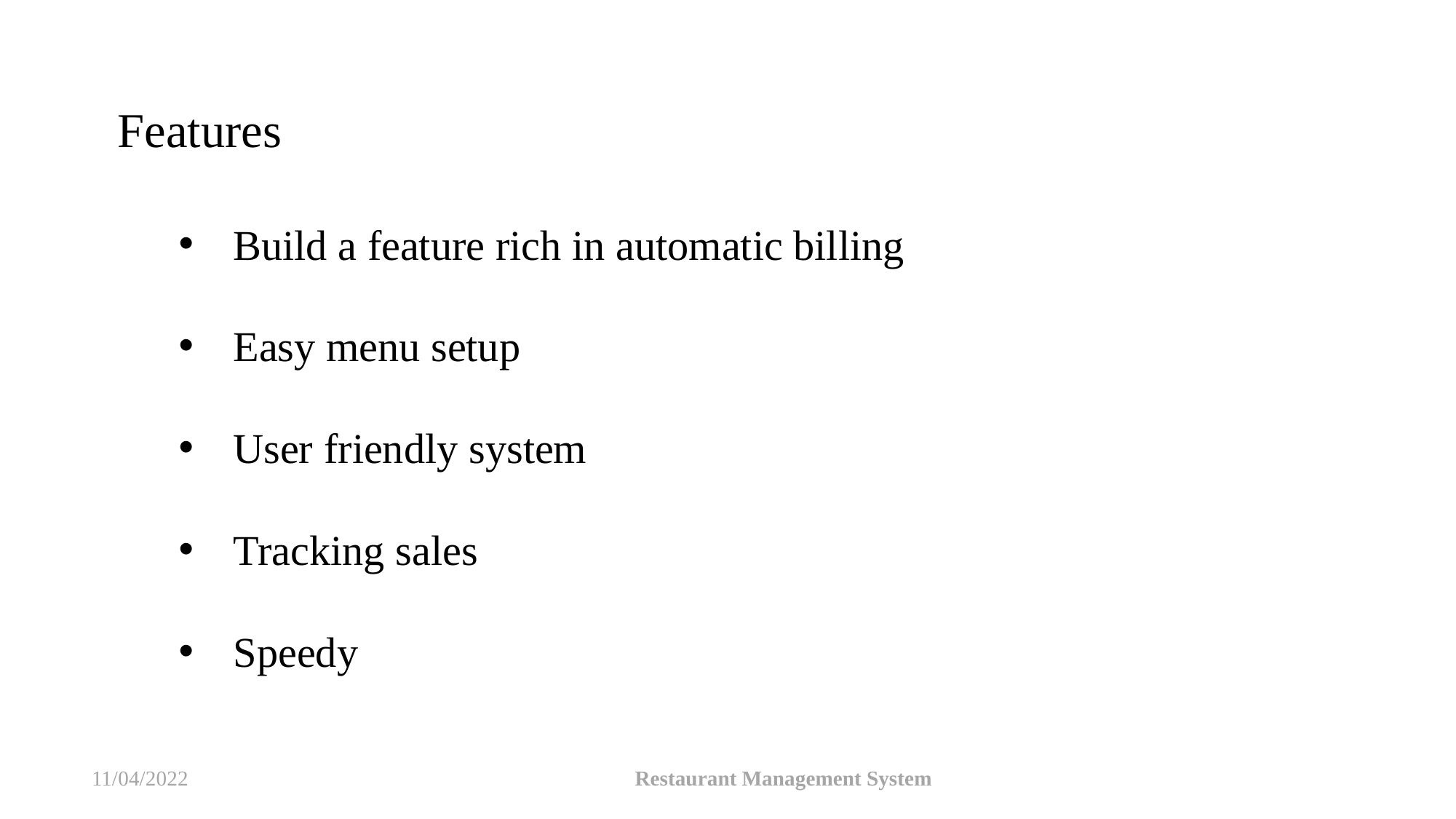

Features

Build a feature rich in automatic billing

Easy menu setup

User friendly system

Tracking sales

Speedy
11/04/2022

Restaurant Management System